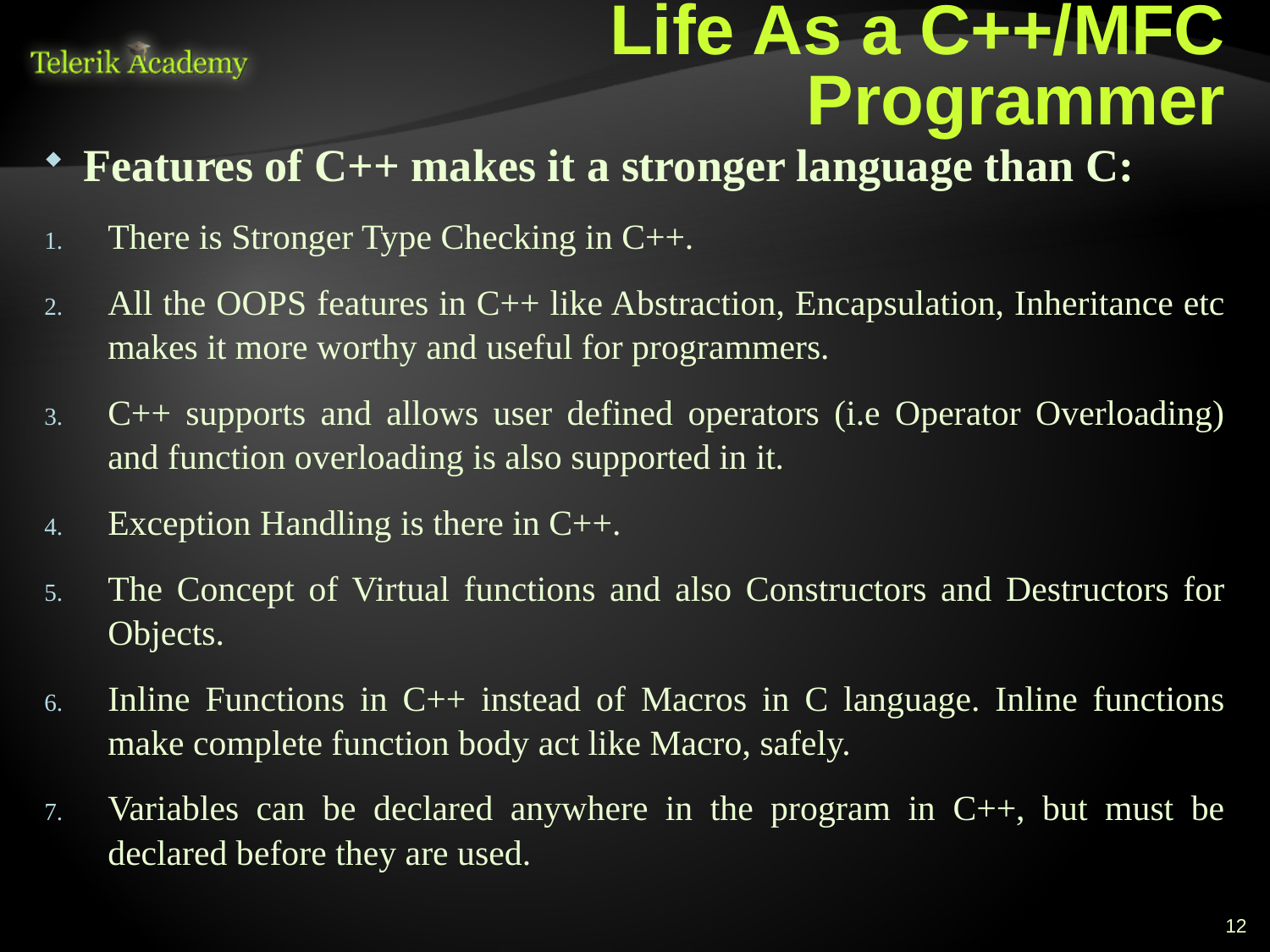

# Life As a C++/MFC Programmer
Features of C++ makes it a stronger language than C:
There is Stronger Type Checking in C++.
All the OOPS features in C++ like Abstraction, Encapsulation, Inheritance etc makes it more worthy and useful for programmers.
C++ supports and allows user defined operators (i.e Operator Overloading) and function overloading is also supported in it.
Exception Handling is there in C++.
The Concept of Virtual functions and also Constructors and Destructors for Objects.
Inline Functions in C++ instead of Macros in C language. Inline functions make complete function body act like Macro, safely.
Variables can be declared anywhere in the program in C++, but must be declared before they are used.

12